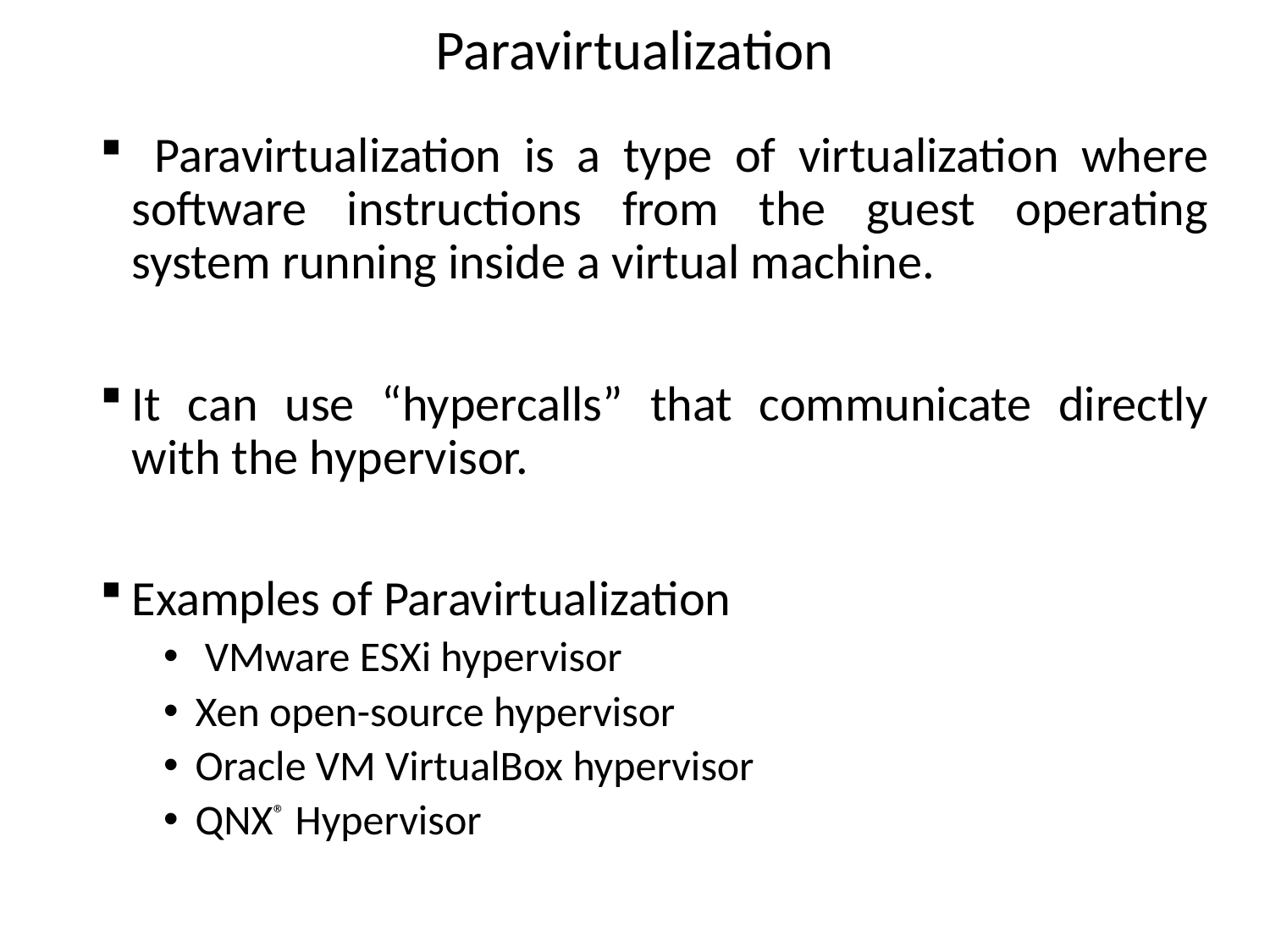

# Paravirtualization
 Paravirtualization is a type of virtualization where software instructions from the guest operating system running inside a virtual machine.

It can use “hypercalls” that communicate directly with the hypervisor.

Examples of Paravirtualization
 VMware ESXi hypervisor
Xen open-source hypervisor
Oracle VM VirtualBox hypervisor
QNX® Hypervisor